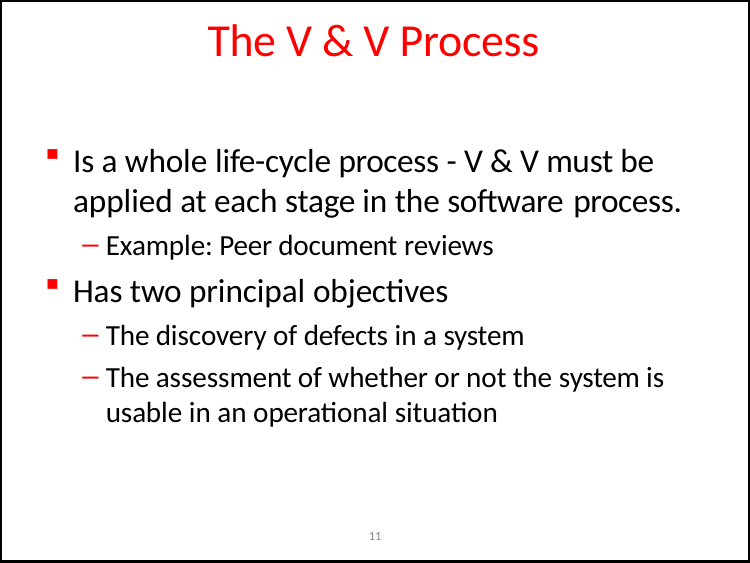

# The V & V Process
Is a whole life-cycle process - V & V must be  applied at each stage in the software process.
Example: Peer document reviews
Has two principal objectives
The discovery of defects in a system
The assessment of whether or not the system is  usable in an operational situation
11